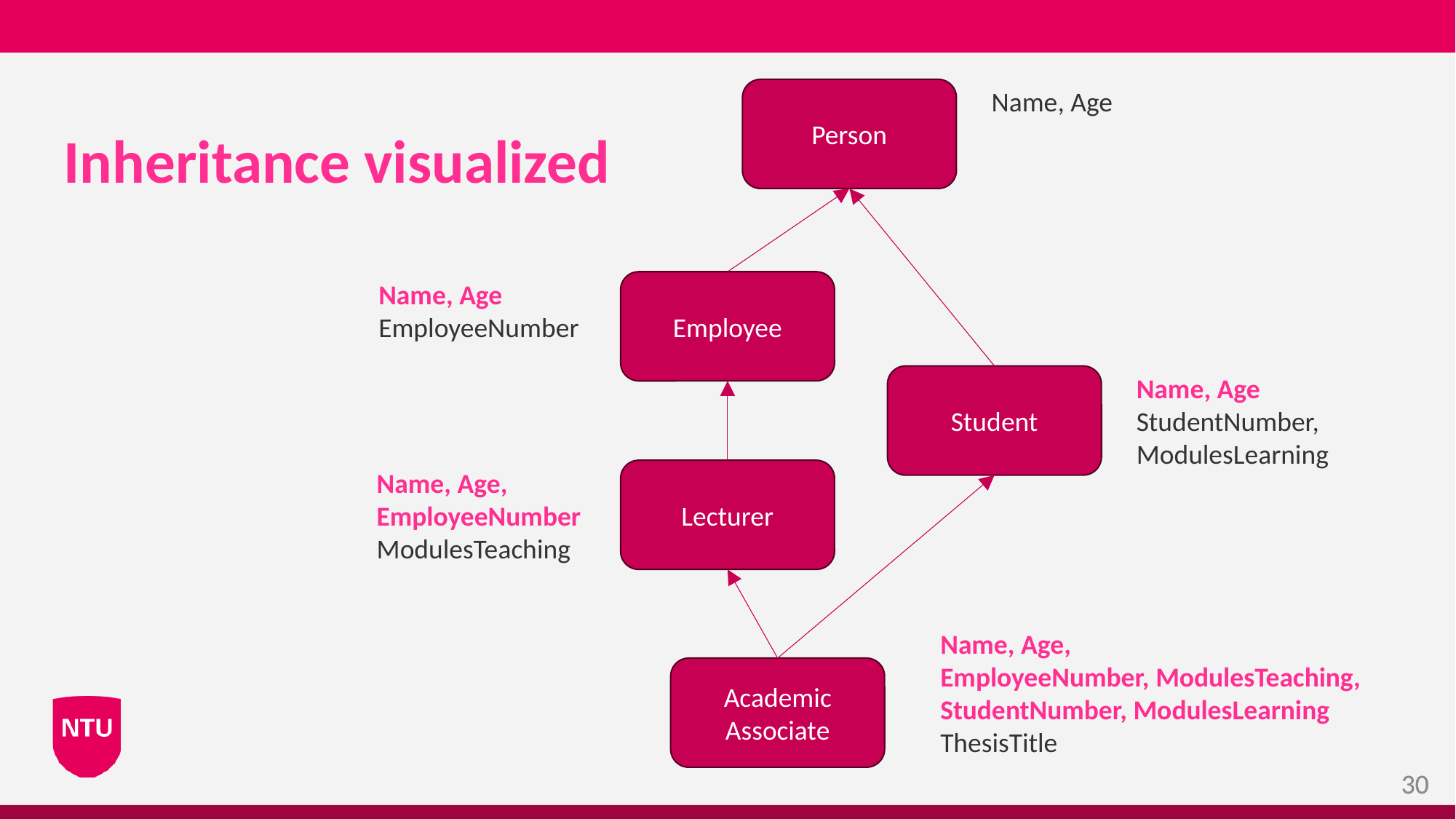

Person
Name, Age
# Inheritance visualized
Name, Age
EmployeeNumber
Employee
Student
Name, Age
StudentNumber,
ModulesLearning
Name, Age,
EmployeeNumber
ModulesTeaching
Lecturer
Name, Age,
EmployeeNumber, ModulesTeaching,
StudentNumber, ModulesLearning
ThesisTitle
Academic Associate